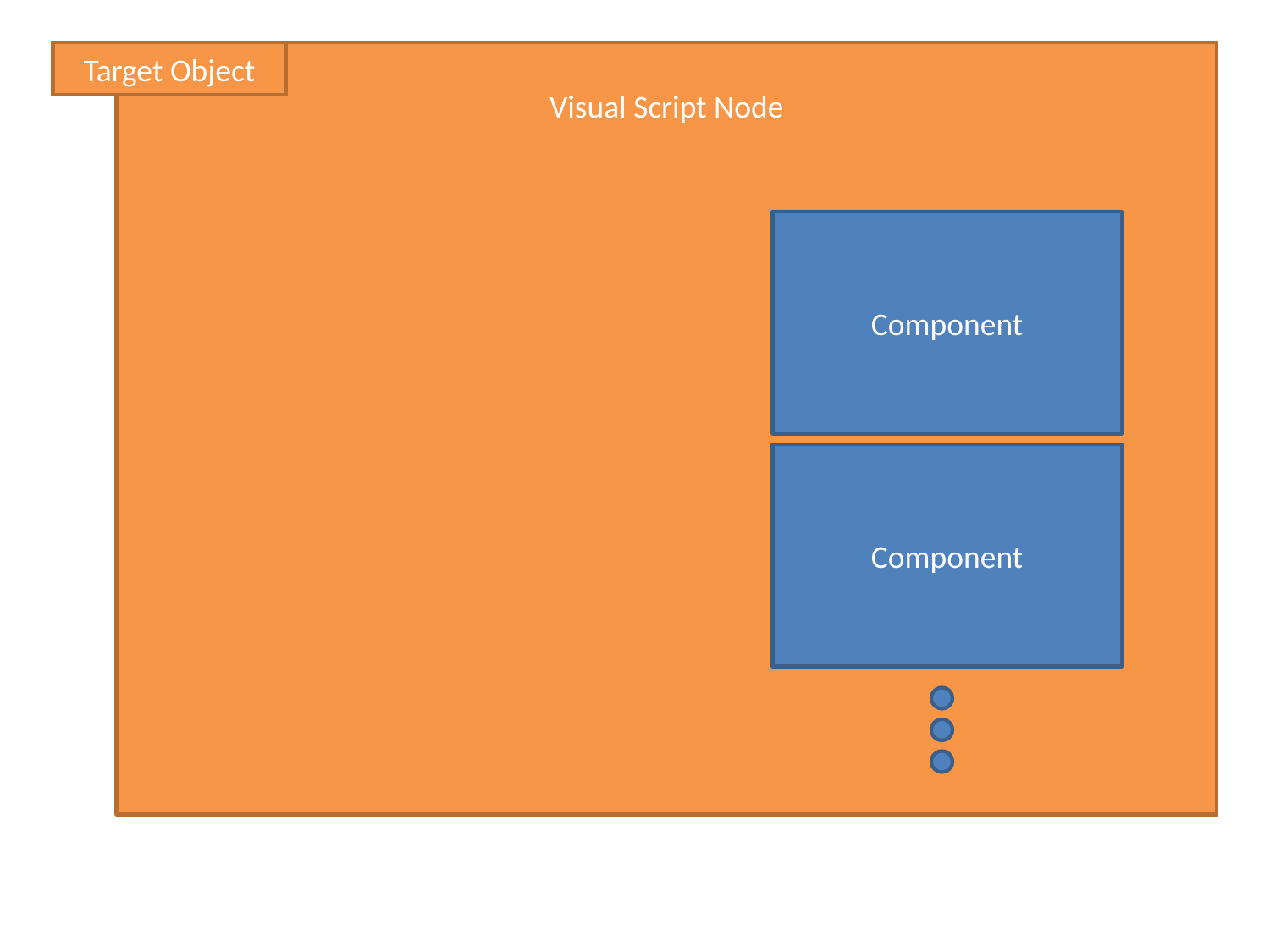

Target Object

Visual Script Node
Component
Component